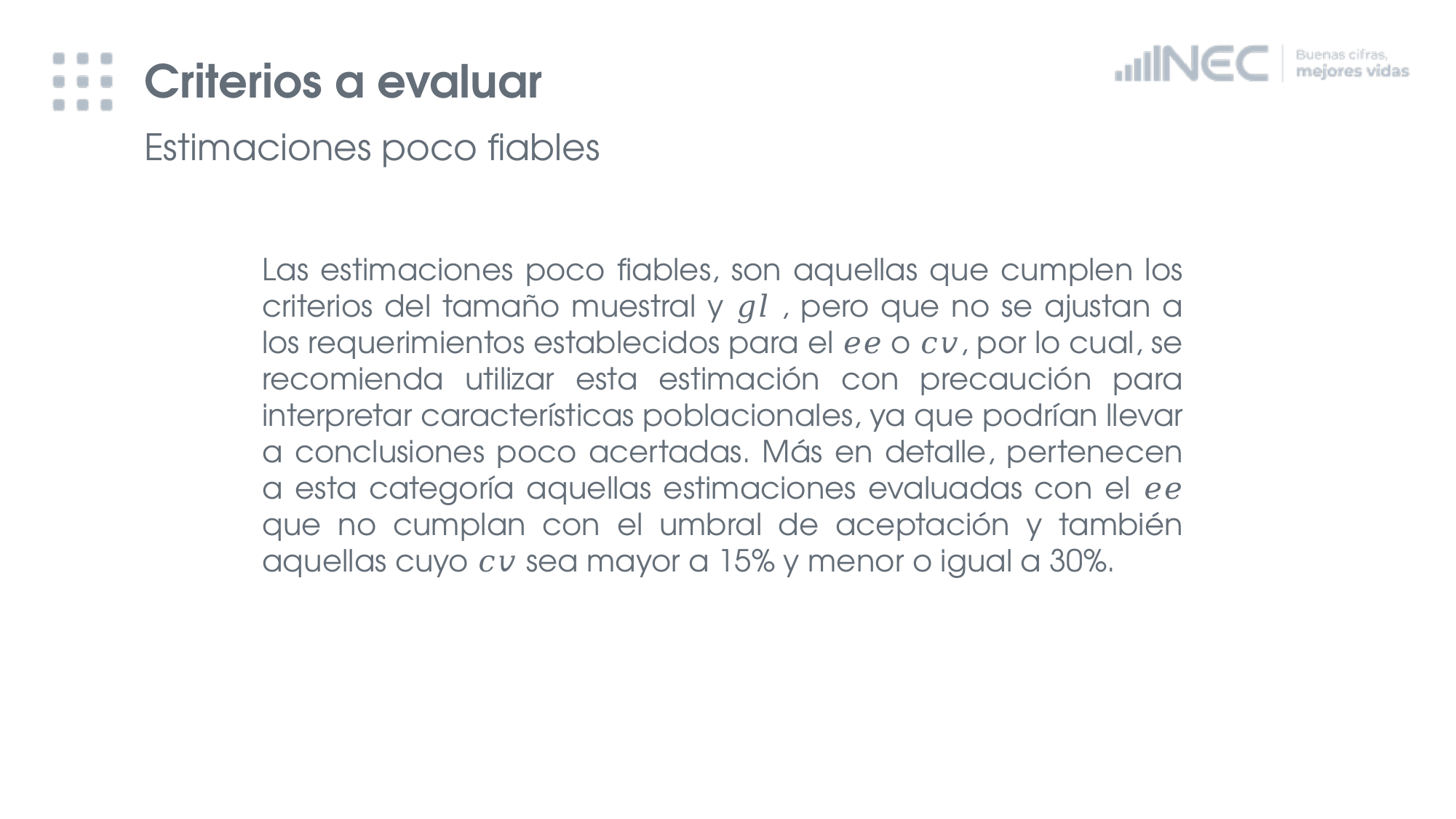

# Criterios a evaluar
Estimaciones poco fiables
Las estimaciones poco fiables, son aquellas que cumplen los criterios del tamaño muestral y 𝑔𝑙 , pero que no se ajustan a los requerimientos establecidos para el 𝑒𝑒 o 𝑐𝑣, por lo cual, se recomienda utilizar esta estimación con precaución para interpretar características poblacionales, ya que podrían llevar a conclusiones poco acertadas. Más en detalle, pertenecen a esta categoría aquellas estimaciones evaluadas con el 𝑒𝑒 que no cumplan con el umbral de aceptación y también aquellas cuyo 𝑐𝑣 sea mayor a 15% y menor o igual a 30%.